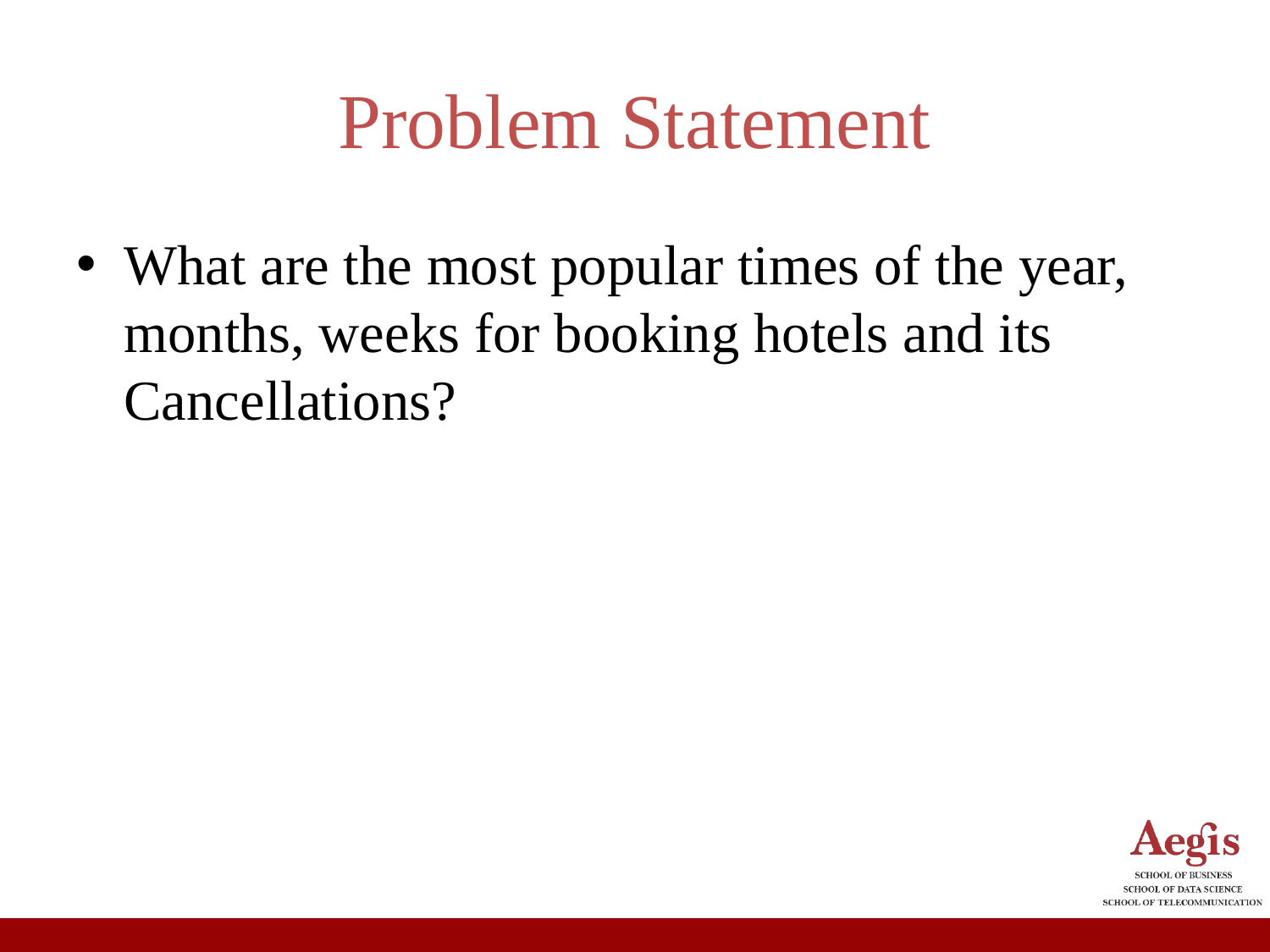

# Problem Statement
What are the most popular times of the year, months, weeks for booking hotels and its Cancellations?